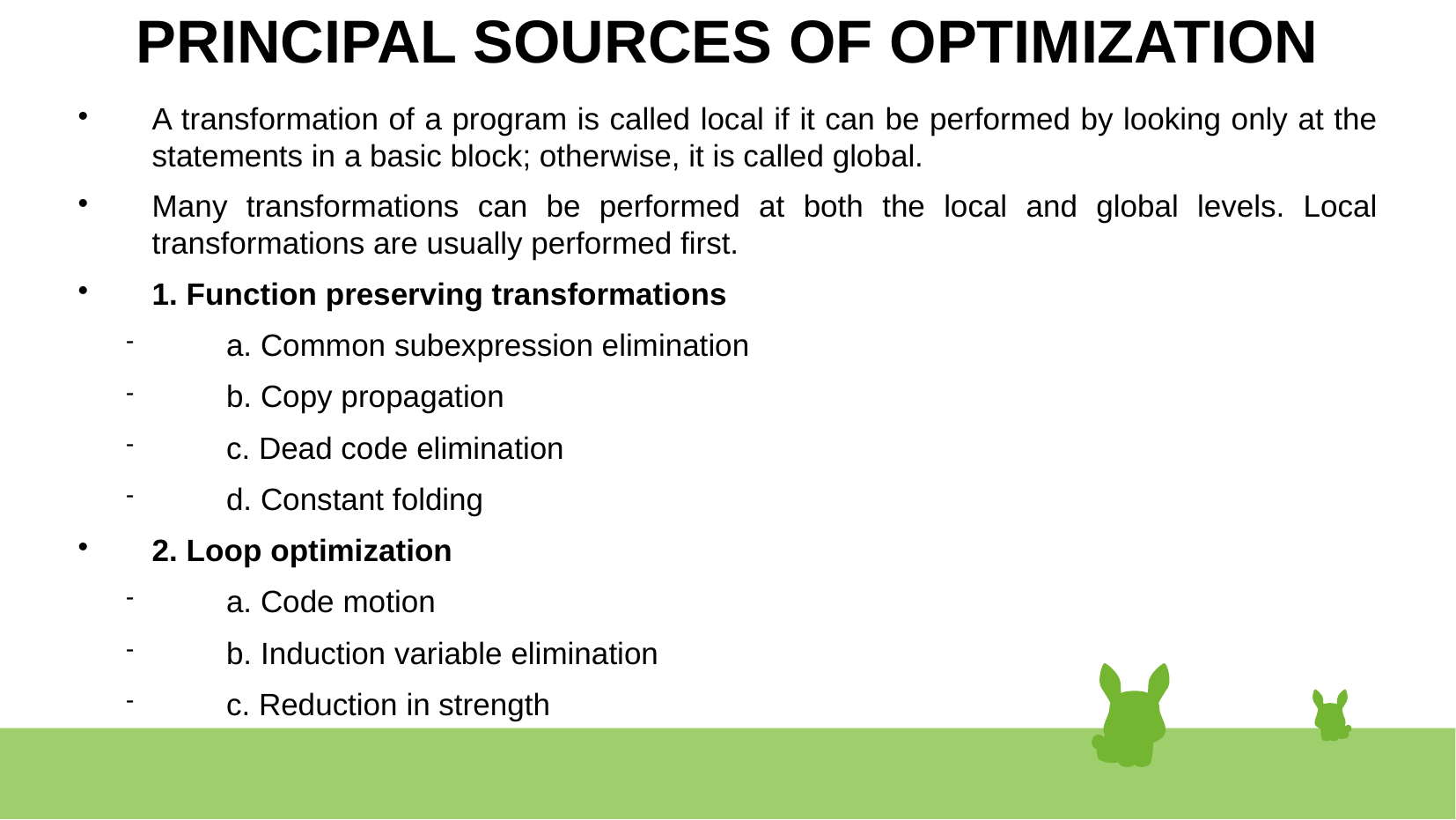

# PRINCIPAL SOURCES OF OPTIMIZATION
A transformation of a program is called local if it can be performed by looking only at the statements in a basic block; otherwise, it is called global.
Many transformations can be performed at both the local and global levels. Local transformations are usually performed first.
1. Function preserving transformations
a. Common subexpression elimination
b. Copy propagation
c. Dead code elimination
d. Constant folding
2. Loop optimization
a. Code motion
b. Induction variable elimination
c. Reduction in strength